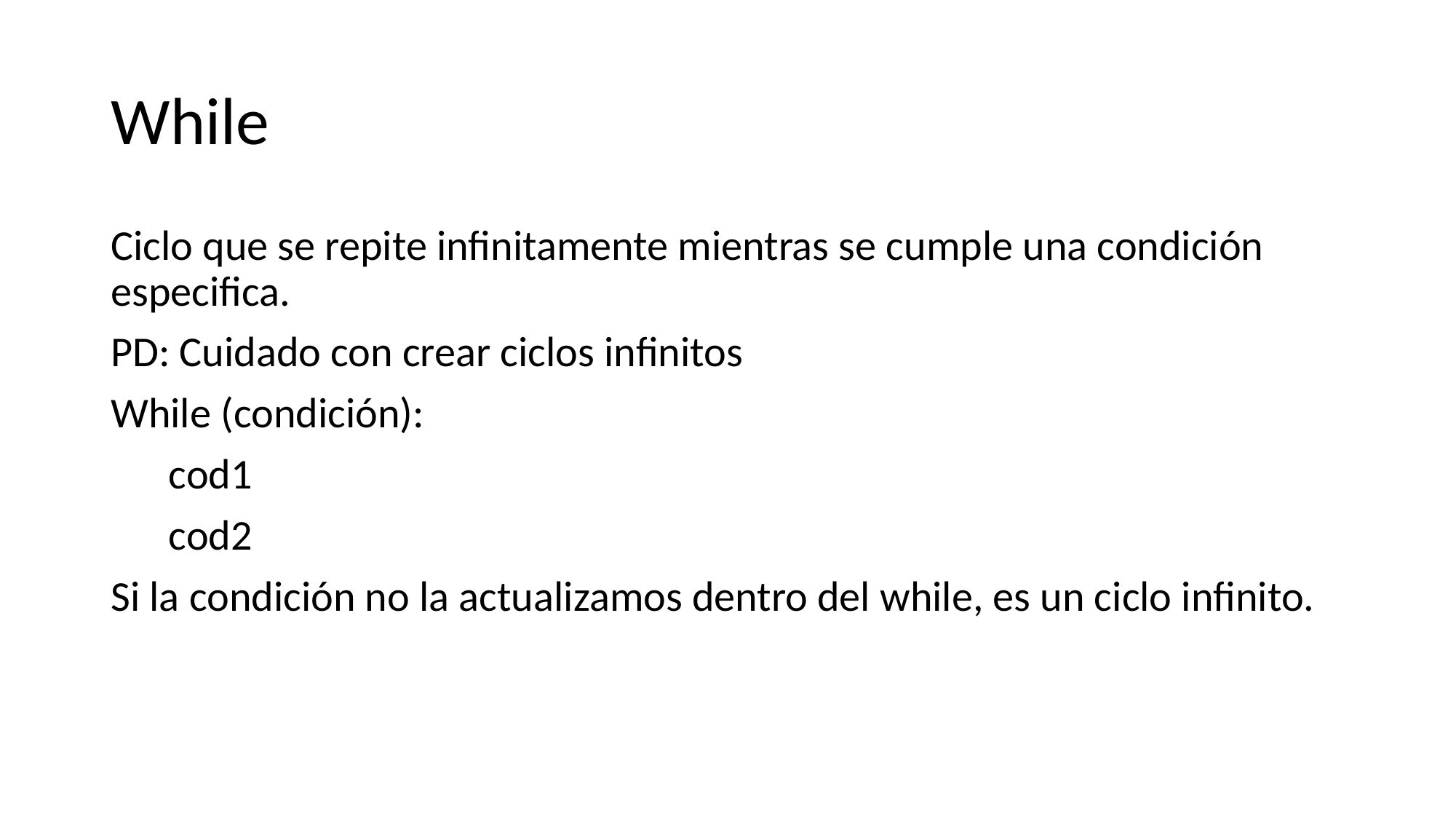

# While
Ciclo que se repite infinitamente mientras se cumple una condición especifica.
PD: Cuidado con crear ciclos infinitos
While (condición):
      cod1
      cod2
Si la condición no la actualizamos dentro del while, es un ciclo infinito.